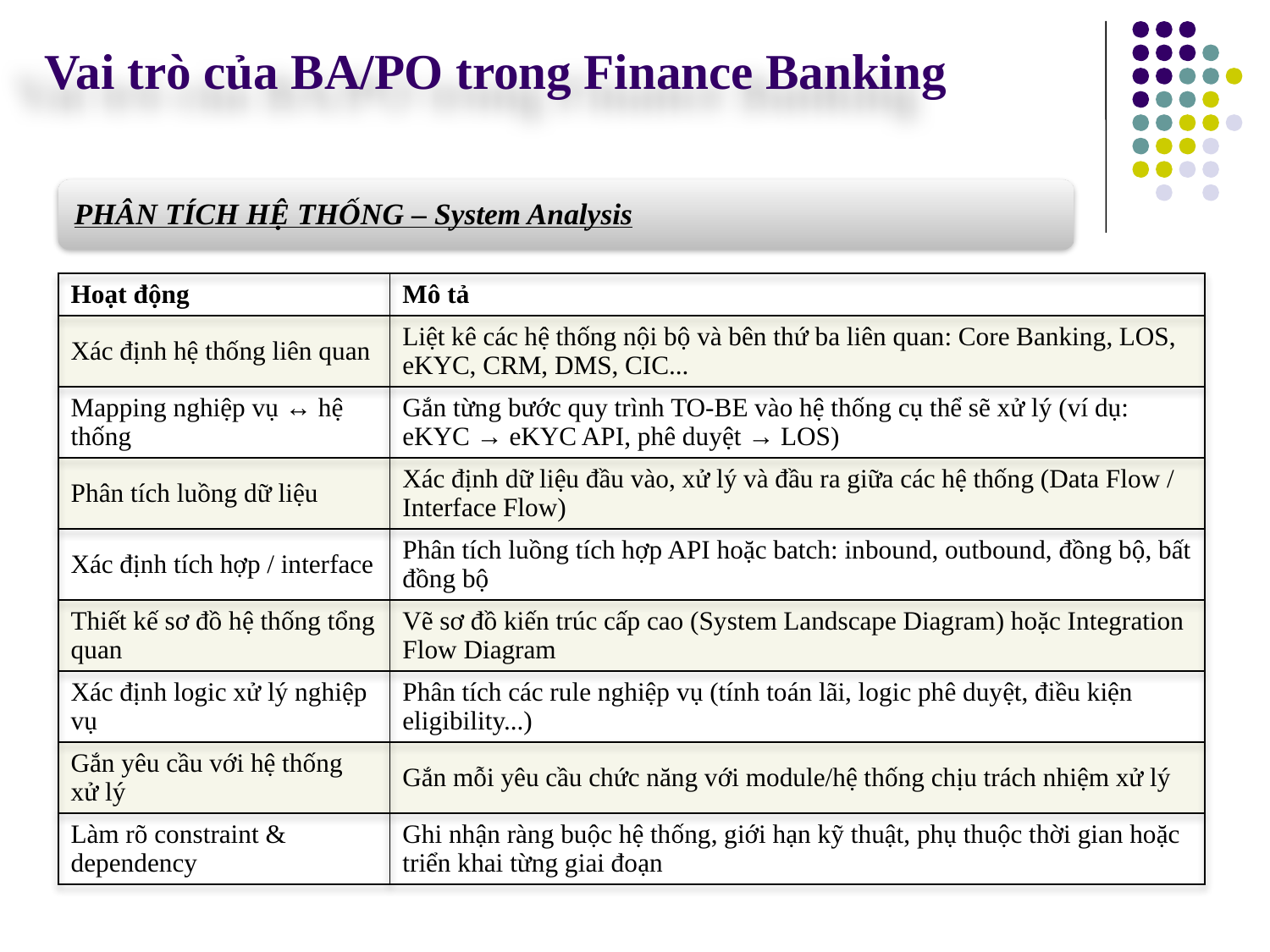

Vai trò của BA/PO trong Finance Banking
PHÂN TÍCH HỆ THỐNG – System Analysis

| Hoạt động | Mô tả |
| --- | --- |
| Xác định hệ thống liên quan | Liệt kê các hệ thống nội bộ và bên thứ ba liên quan: Core Banking, LOS, eKYC, CRM, DMS, CIC... |
| Mapping nghiệp vụ ↔ hệ thống | Gắn từng bước quy trình TO-BE vào hệ thống cụ thể sẽ xử lý (ví dụ: eKYC → eKYC API, phê duyệt → LOS) |
| Phân tích luồng dữ liệu | Xác định dữ liệu đầu vào, xử lý và đầu ra giữa các hệ thống (Data Flow / Interface Flow) |
| Xác định tích hợp / interface | Phân tích luồng tích hợp API hoặc batch: inbound, outbound, đồng bộ, bất đồng bộ |
| Thiết kế sơ đồ hệ thống tổng quan | Vẽ sơ đồ kiến trúc cấp cao (System Landscape Diagram) hoặc Integration Flow Diagram |
| Xác định logic xử lý nghiệp vụ | Phân tích các rule nghiệp vụ (tính toán lãi, logic phê duyệt, điều kiện eligibility...) |
| Gắn yêu cầu với hệ thống xử lý | Gắn mỗi yêu cầu chức năng với module/hệ thống chịu trách nhiệm xử lý |
| Làm rõ constraint & dependency | Ghi nhận ràng buộc hệ thống, giới hạn kỹ thuật, phụ thuộc thời gian hoặc triển khai từng giai đoạn |